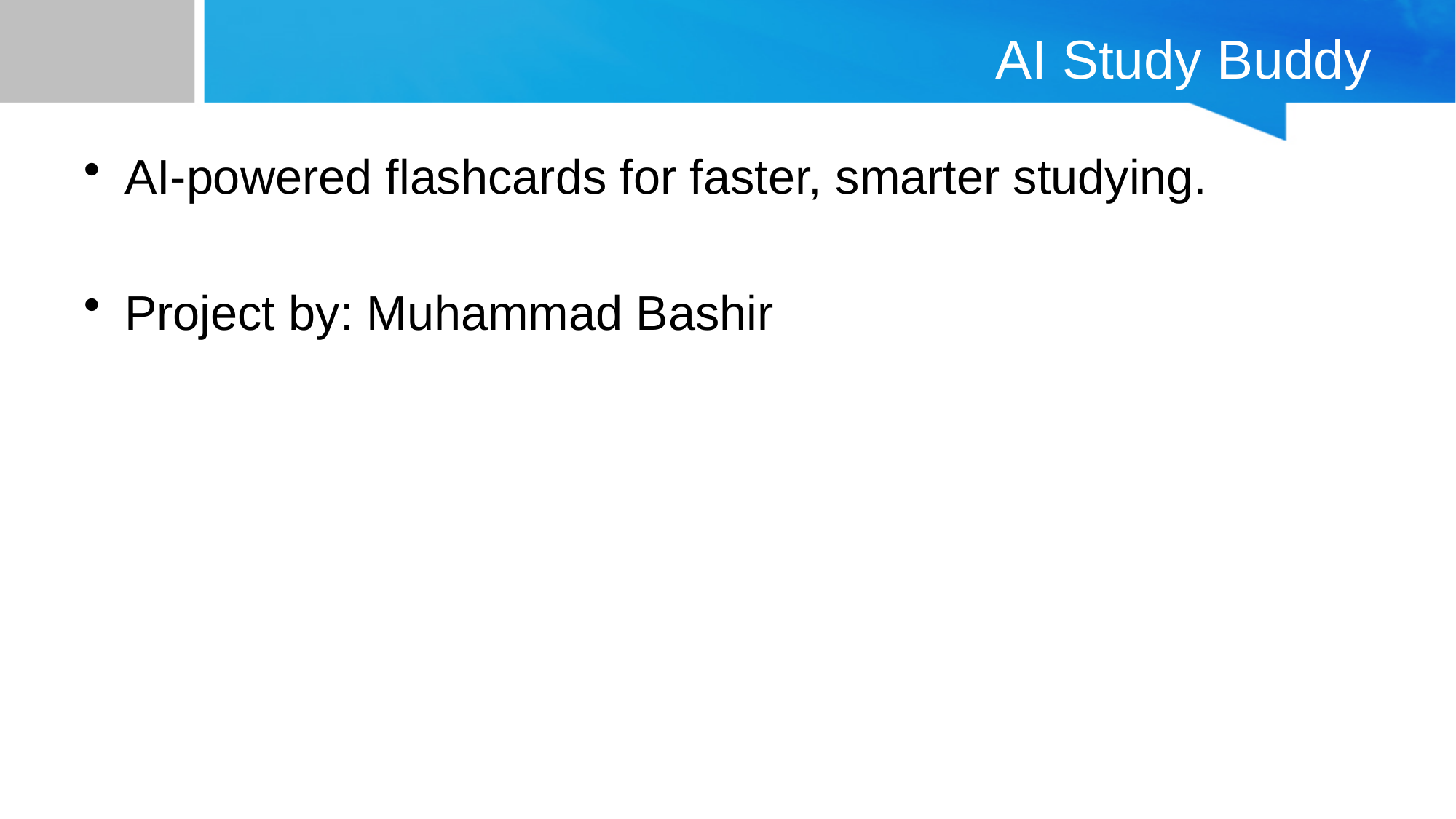

# AI Study Buddy
AI-powered flashcards for faster, smarter studying.

Project by: Muhammad Bashir